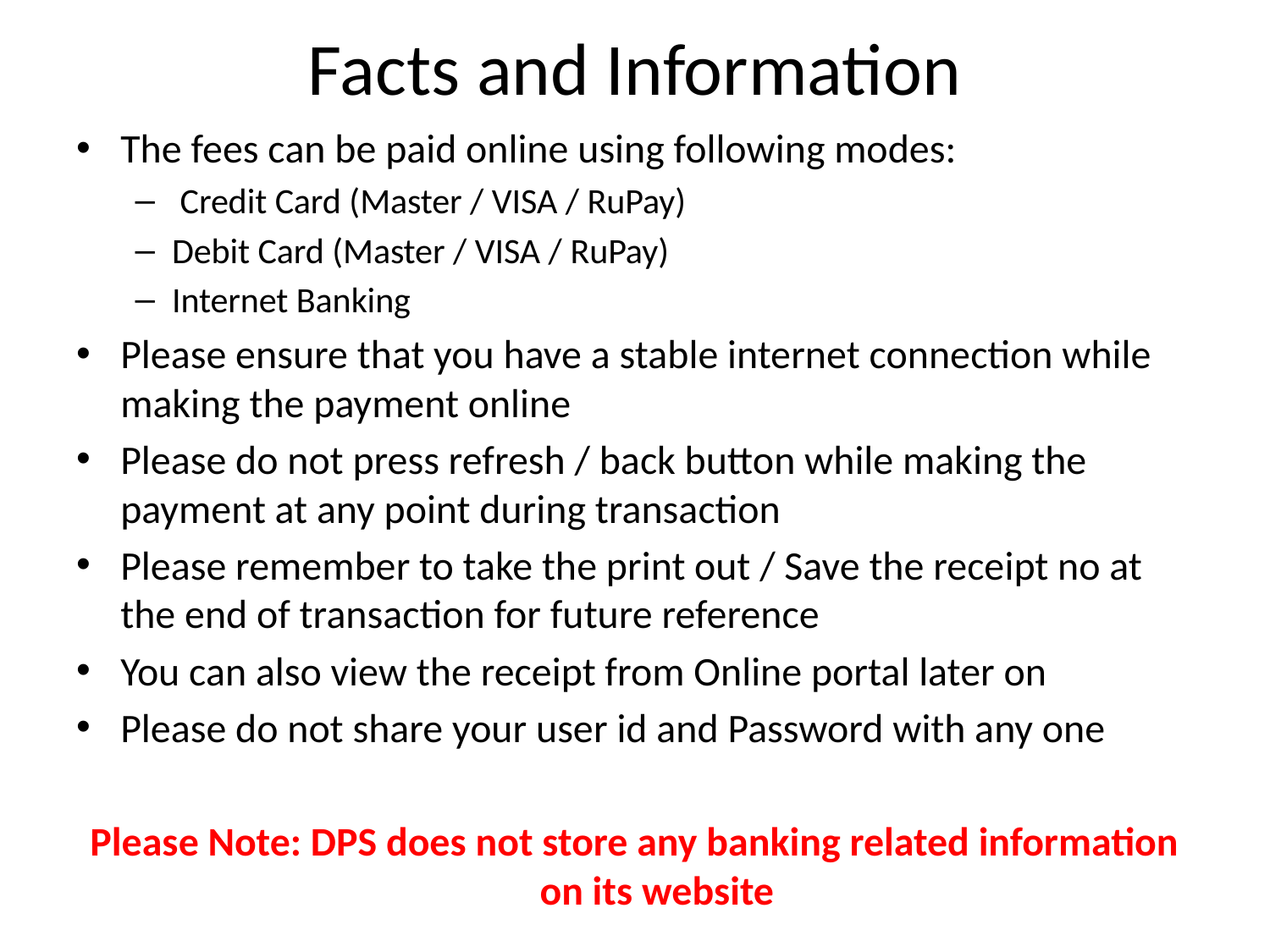

# Facts and Information
The fees can be paid online using following modes:
 Credit Card (Master / VISA / RuPay)
Debit Card (Master / VISA / RuPay)
Internet Banking
Please ensure that you have a stable internet connection while making the payment online
Please do not press refresh / back button while making the payment at any point during transaction
Please remember to take the print out / Save the receipt no at the end of transaction for future reference
You can also view the receipt from Online portal later on
Please do not share your user id and Password with any one

Please Note: DPS does not store any banking related information on its website